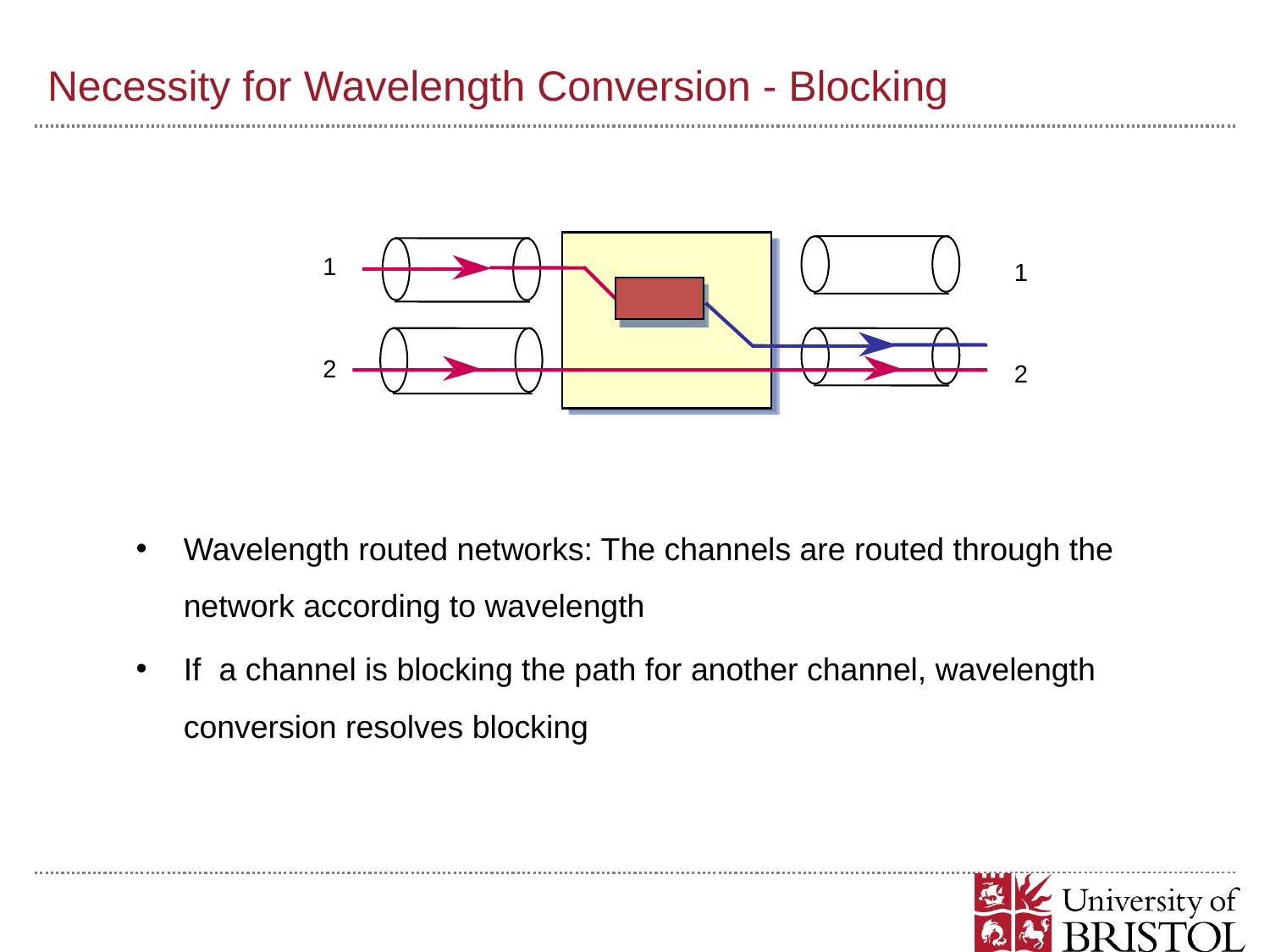

# Necessity for Wavelength Conversion - Blocking

1
1

2
2

Wavelength routed networks: The channels are routed through the network according to wavelength
If  a channel is blocking the path for another channel, wavelength conversion resolves blocking